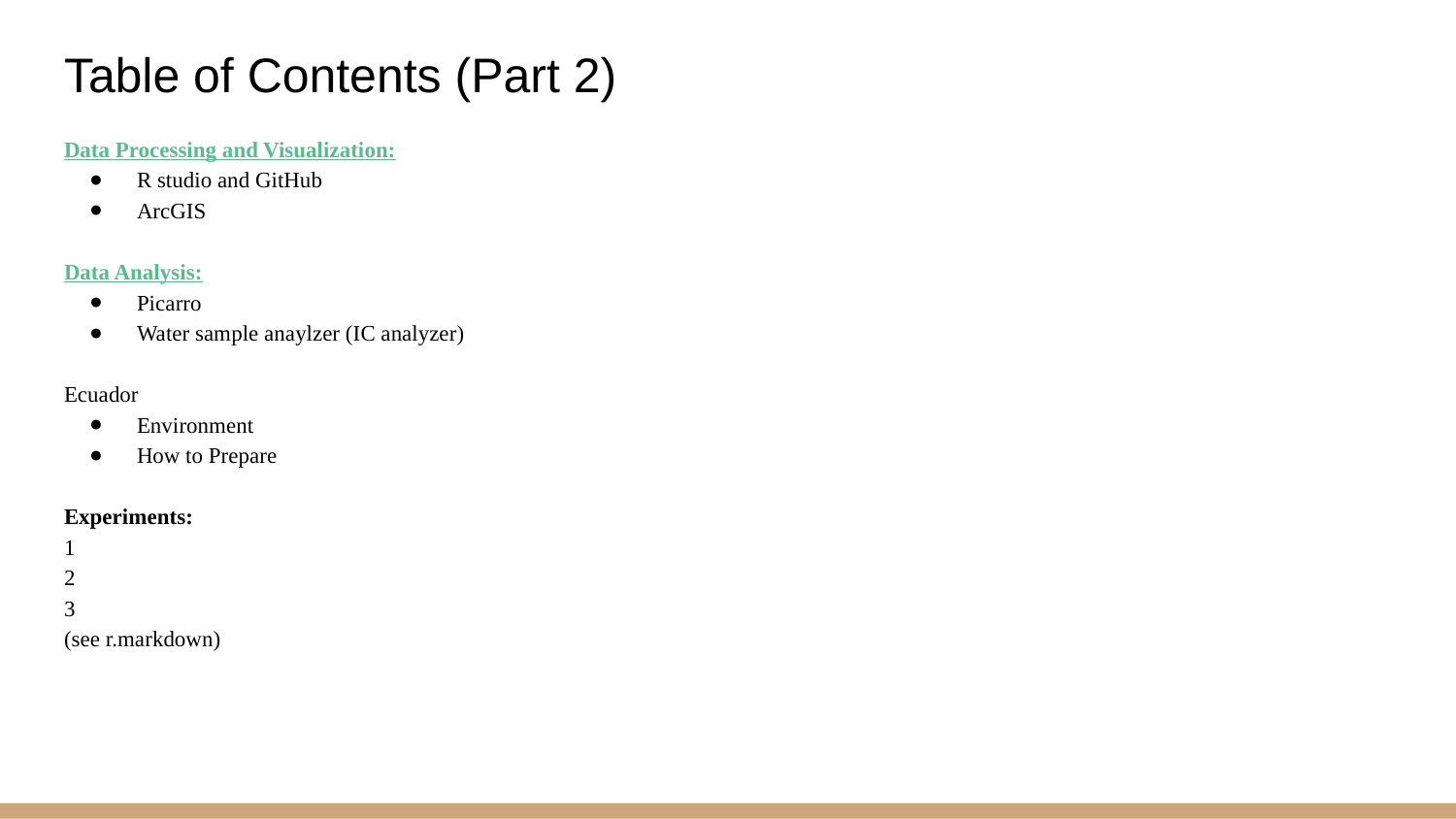

# Table of Contents (Part 2)
Data Processing and Visualization:
R studio and GitHub
ArcGIS

Data Analysis:
Picarro
Water sample anaylzer (IC analyzer)

Ecuador
Environment
How to Prepare

Experiments:
1
2
3
(see r.markdown)